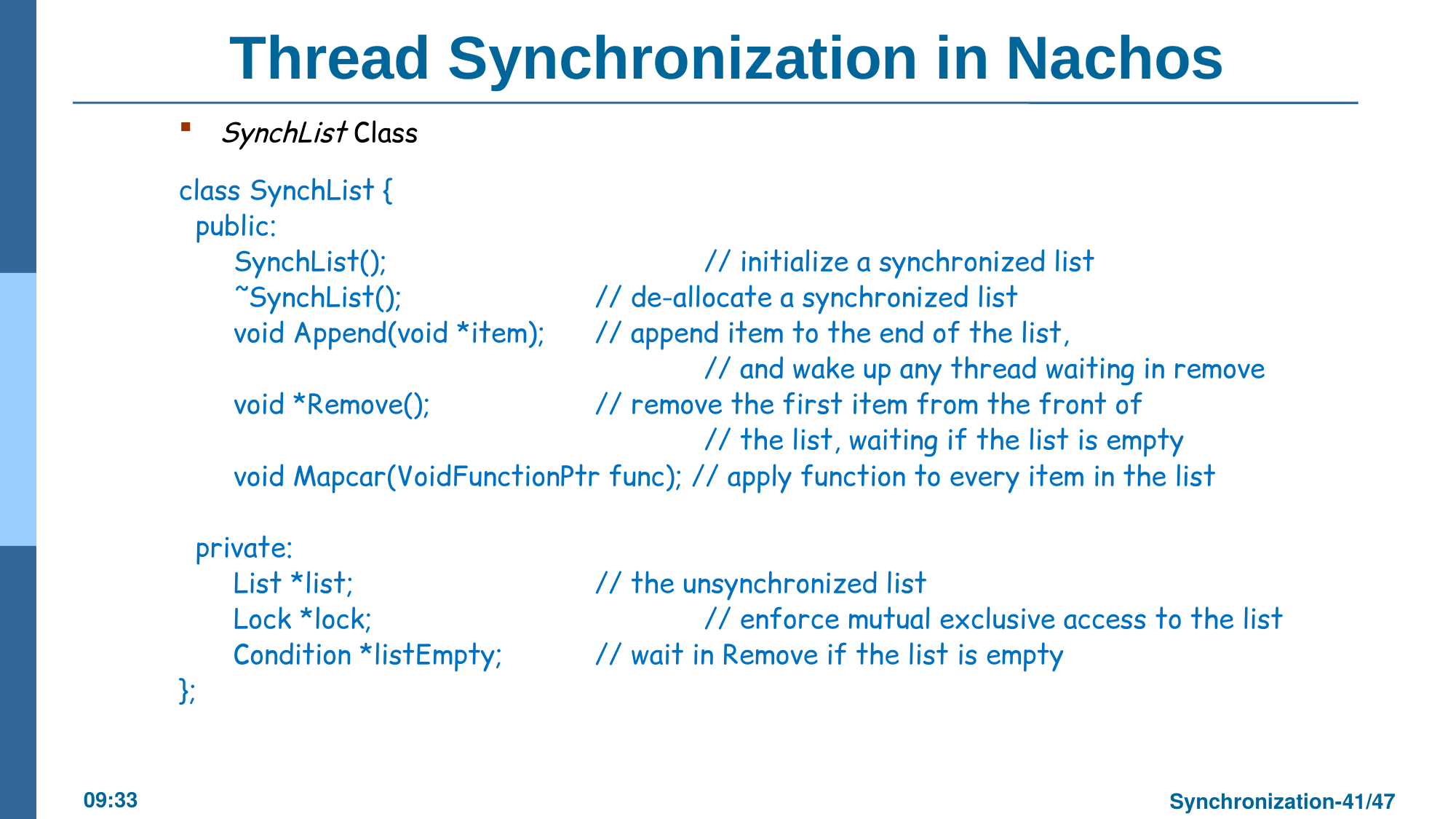

# Thread Synchronization in Nachos
SynchList Class

class SynchList {
  public:
SynchList(); 			// initialize a synchronized list
˜SynchList(); 		// de-allocate a synchronized list
void Append(void *item); 	// append item to the end of the list,
					// and wake up any thread waiting in remove
void *Remove();		// remove the first item from the front of
					// the list, waiting if the list is empty
void Mapcar(VoidFunctionPtr func); // apply function to every item in the list

  private:
List *list; 			// the unsynchronized list
Lock *lock; 			// enforce mutual exclusive access to the list
Condition *listEmpty; 	// wait in Remove if the list is empty
};